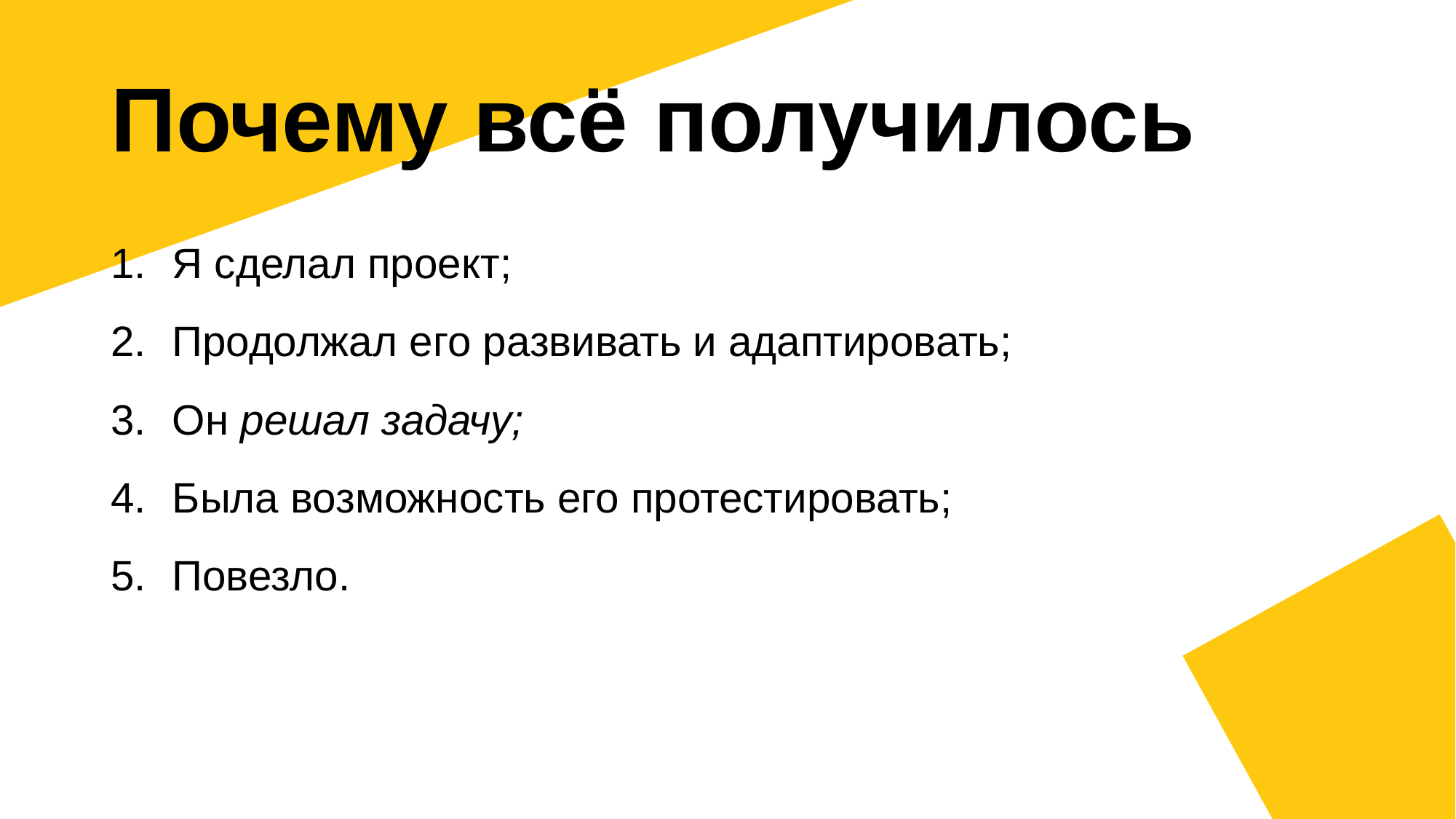

# Почему всё получилось
Я сделал проект;
Продолжал его развивать и адаптировать;
Он решал задачу;
Была возможность его протестировать;
Повезло.